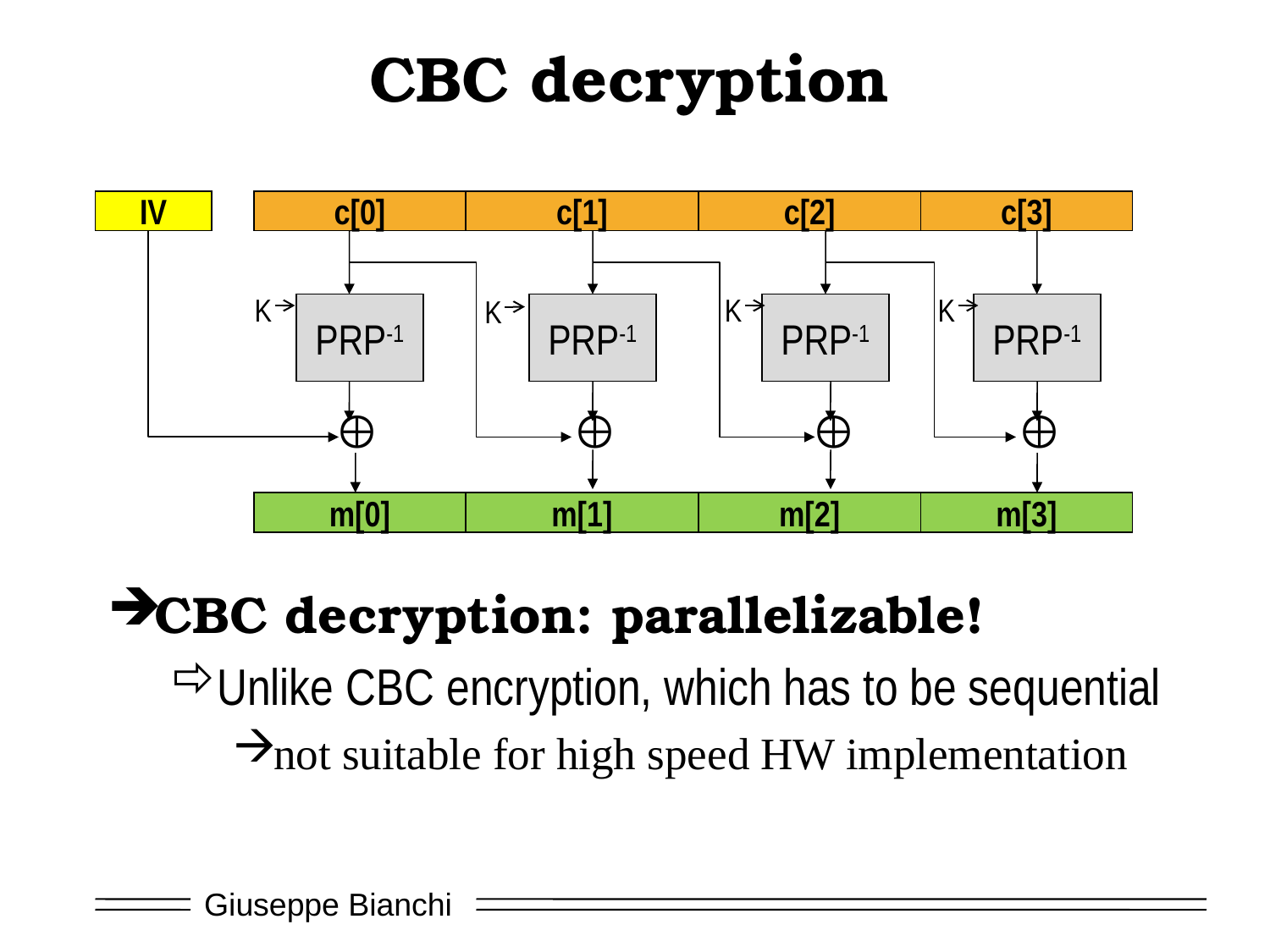

# CBC decryption
IV
c[0]
c[1]
c[2]
c[3]

K
K
K
K
PRP-1
PRP-1
PRP-1
PRP-1

⊕
⊕
⊕
⊕

m[0]
m[1]
m[2]
m[3]
CBC decryption: parallelizable!
Unlike CBC encryption, which has to be sequential
not suitable for high speed HW implementation